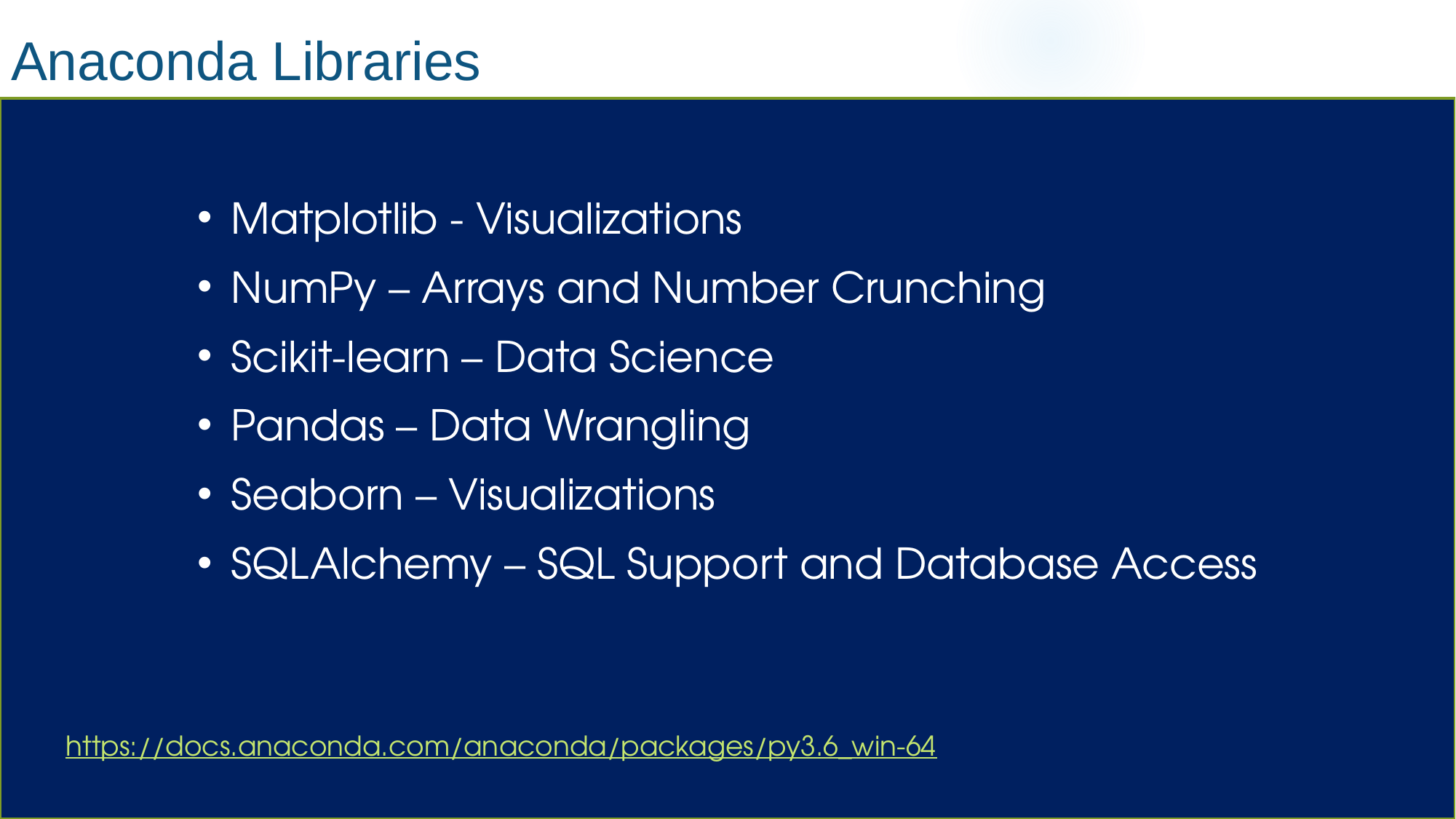

Anaconda Libraries
Matplotlib - Visualizations
NumPy – Arrays and Number Crunching
Scikit-learn – Data Science
Pandas – Data Wrangling
Seaborn – Visualizations
SQLAlchemy – SQL Support and Database Access

https://docs.anaconda.com/anaconda/packages/py3.6_win-64